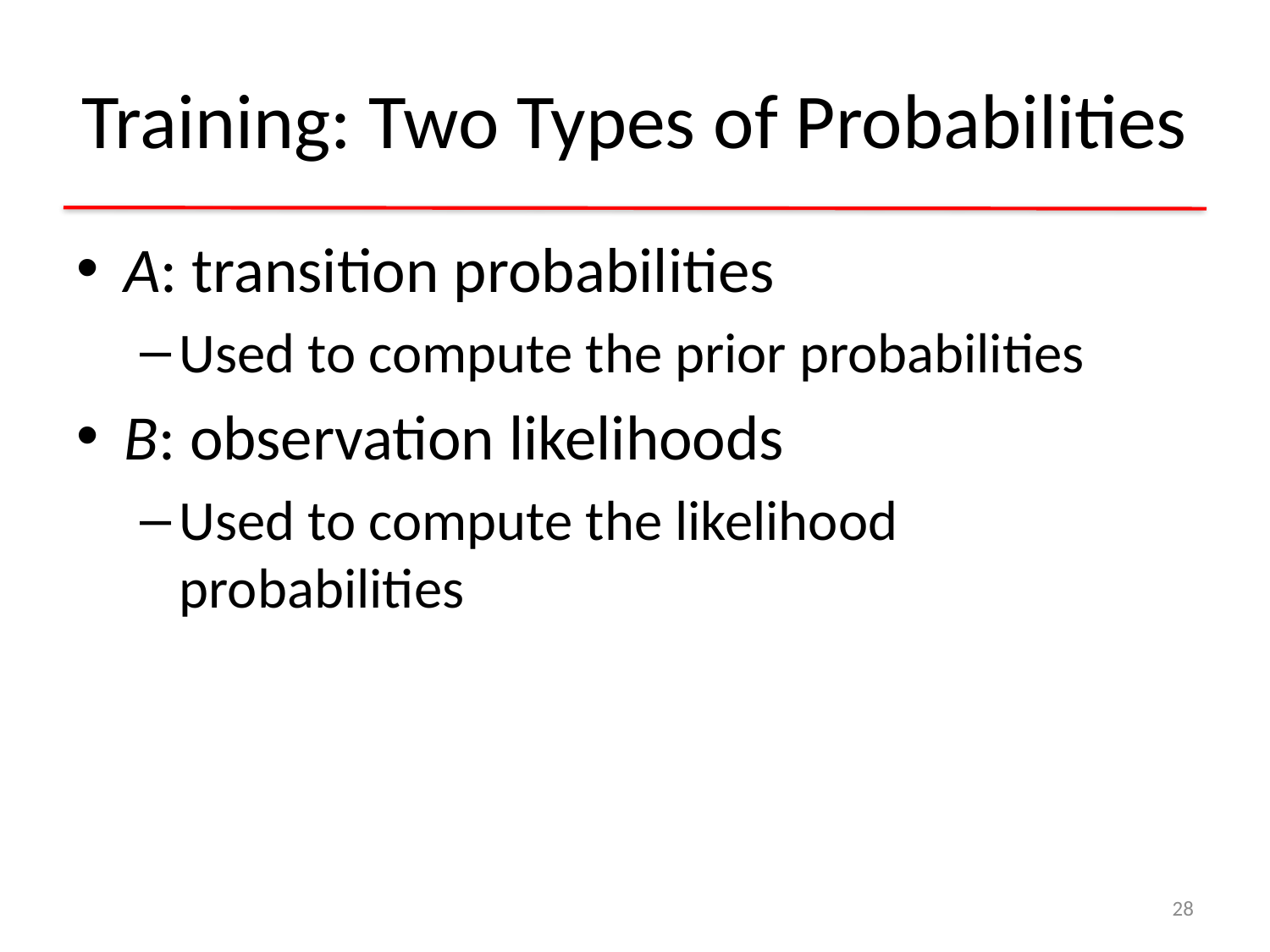

# Training: Two Types of Probabilities
A: transition probabilities
Used to compute the prior probabilities
B: observation likelihoods
Used to compute the likelihood probabilities
28